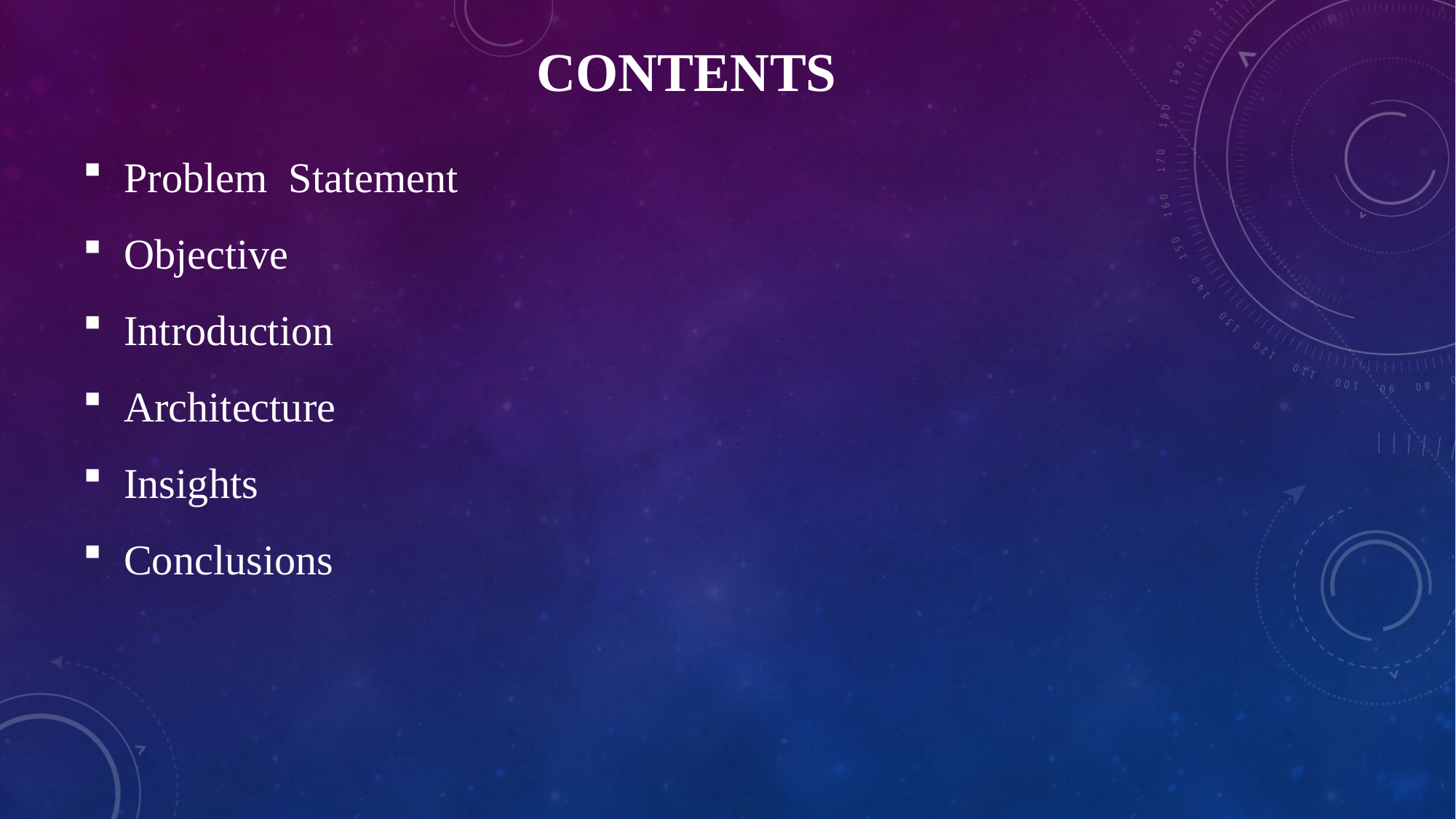

CONTENTS
Problem  Statement
Objective
Introduction
Architecture
Insights
Conclusions